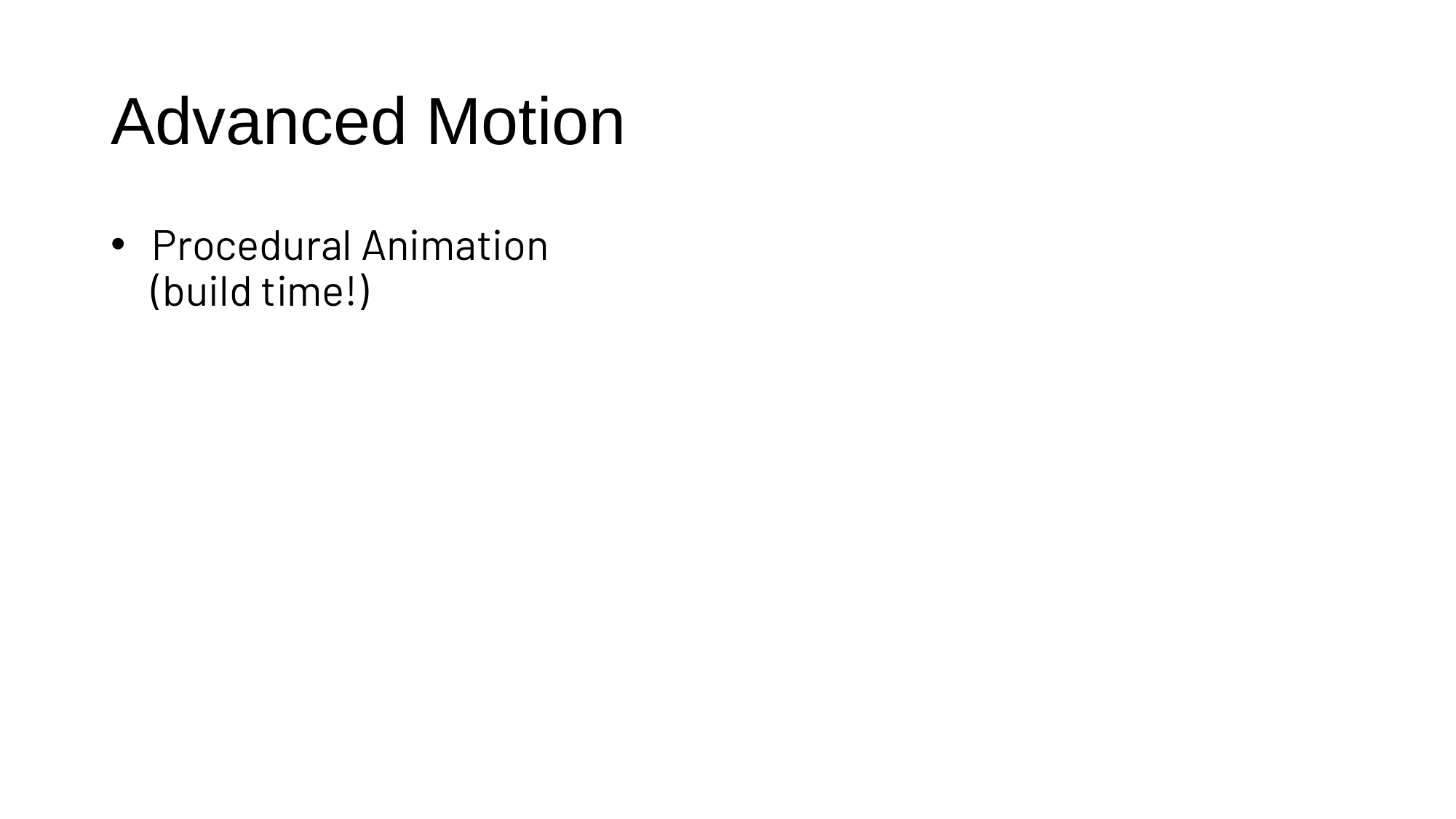

# Advanced Motion
Procedural Animation
(build time!)